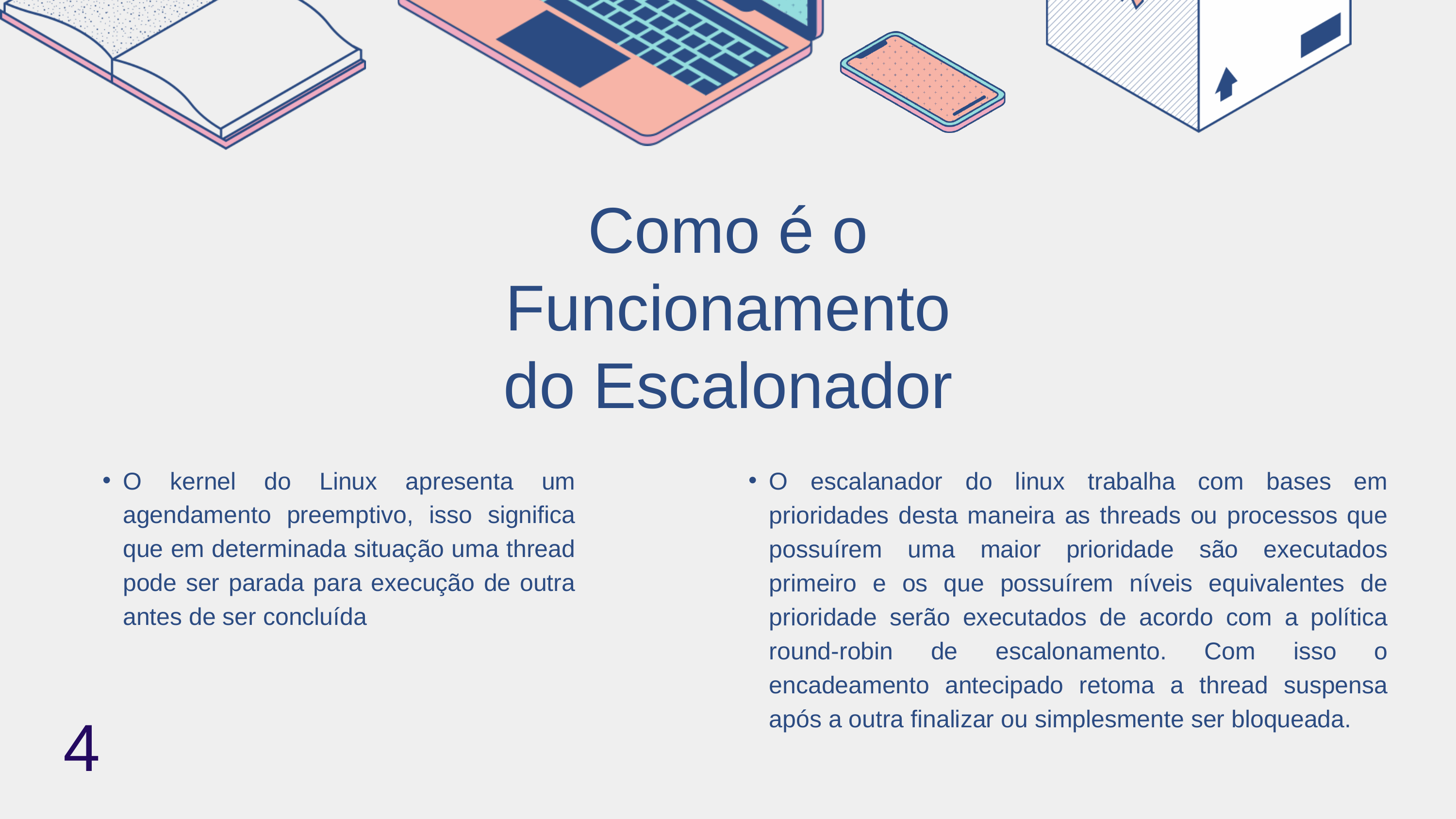

Como é o Funcionamento do Escalonador
O kernel do Linux apresenta um agendamento preemptivo, isso significa que em determinada situação uma thread pode ser parada para execução de outra antes de ser concluída
O escalanador do linux trabalha com bases em prioridades desta maneira as threads ou processos que possuírem uma maior prioridade são executados primeiro e os que possuírem níveis equivalentes de prioridade serão executados de acordo com a política round-robin de escalonamento. Com isso o encadeamento antecipado retoma a thread suspensa após a outra finalizar ou simplesmente ser bloqueada.
4